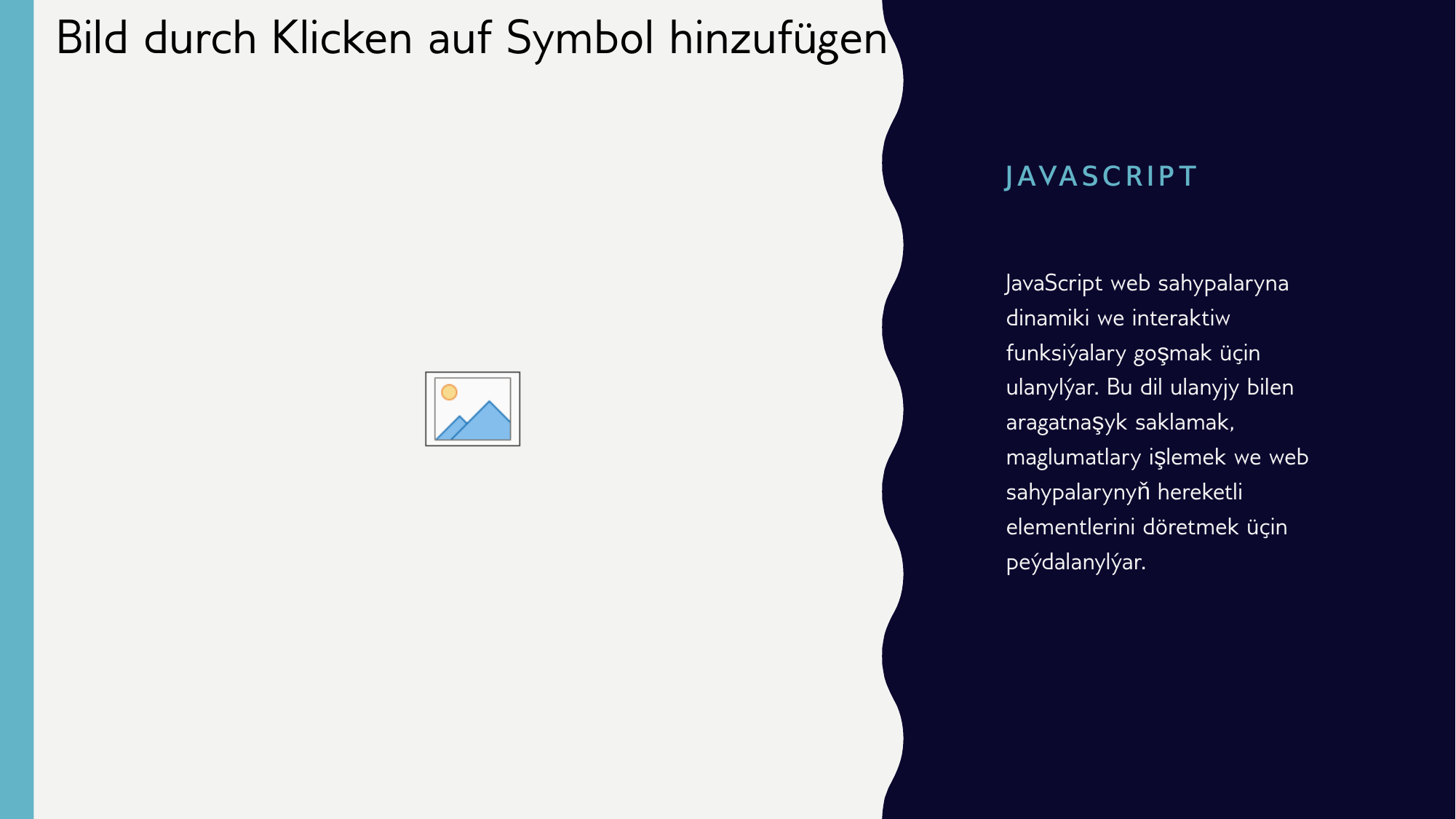

# JavaScript

JavaScript web sahypalaryna dinamiki we interaktiw funksiýalary goşmak üçin ulanylýar. Bu dil ulanyjy bilen aragatnaşyk saklamak, maglumatlary işlemek we web sahypalarynyň hereketli elementlerini döretmek üçin peýdalanylýar.